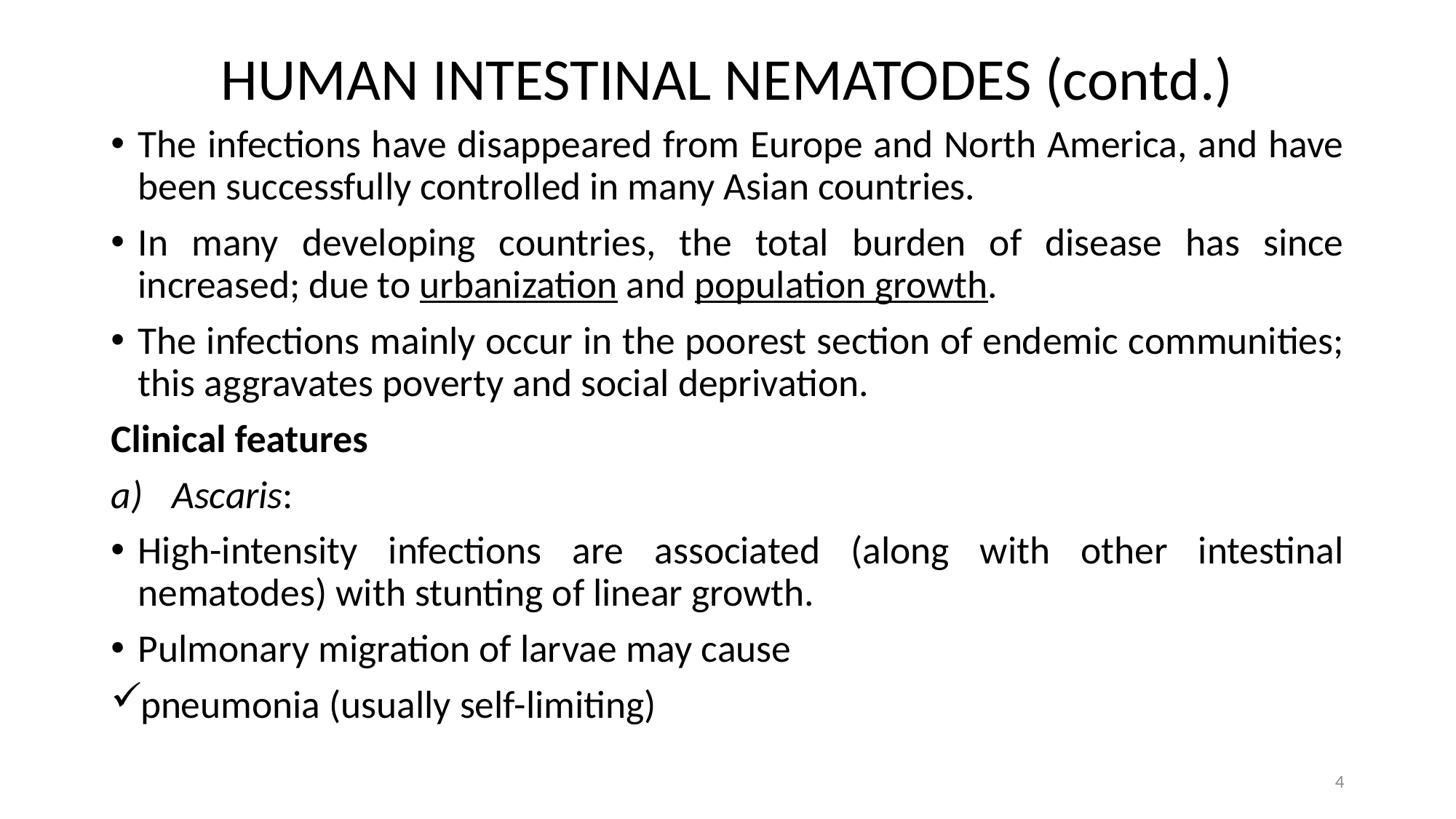

# HUMAN INTESTINAL NEMATODES (contd.)
The infections have disappeared from Europe and North America, and have been successfully controlled in many Asian countries.
In many developing countries, the total burden of disease has since increased; due to urbanization and population growth.
The infections mainly occur in the poorest section of endemic communities; this aggravates poverty and social deprivation.
Clinical features
Ascaris:
High-intensity infections are associated (along with other intestinal nematodes) with stunting of linear growth.
Pulmonary migration of larvae may cause
pneumonia (usually self-limiting)

4